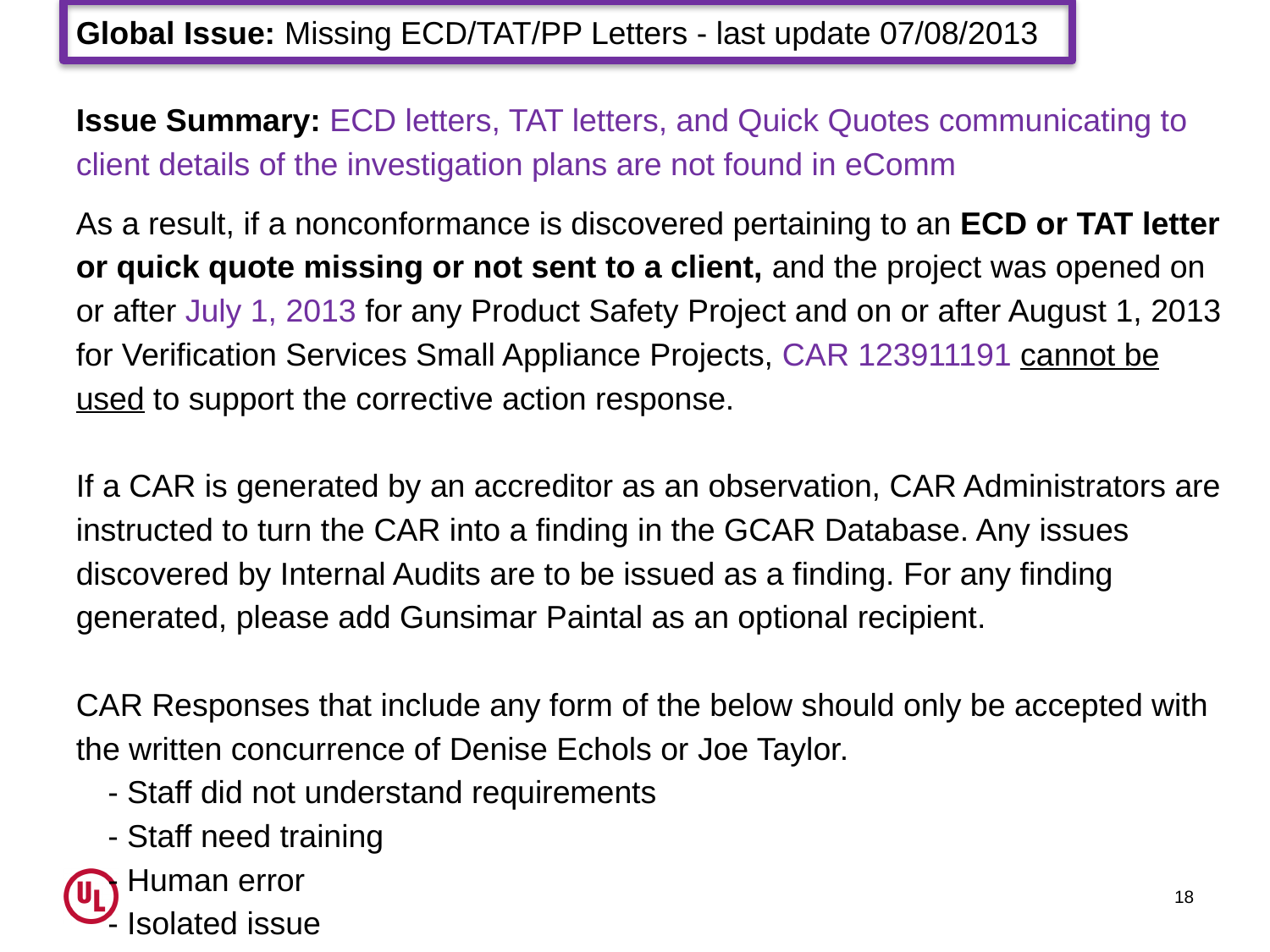

Global Issue: Missing ECD/TAT/PP Letters - last update 07/08/2013
Issue Summary: ECD letters, TAT letters, and Quick Quotes communicating to client details of the investigation plans are not found in eComm

As a result, if a nonconformance is discovered pertaining to an ECD or TAT letter or quick quote missing or not sent to a client, and the project was opened on or after July 1, 2013 for any Product Safety Project and on or after August 1, 2013 for Verification Services Small Appliance Projects, CAR 123911191 cannot be used to support the corrective action response.

If a CAR is generated by an accreditor as an observation, CAR Administrators are instructed to turn the CAR into a finding in the GCAR Database. Any issues discovered by Internal Audits are to be issued as a finding. For any finding generated, please add Gunsimar Paintal as an optional recipient.

CAR Responses that include any form of the below should only be accepted with the written concurrence of Denise Echols or Joe Taylor.
- Staff did not understand requirements
- Staff need training
- Human error
- Isolated issue
18